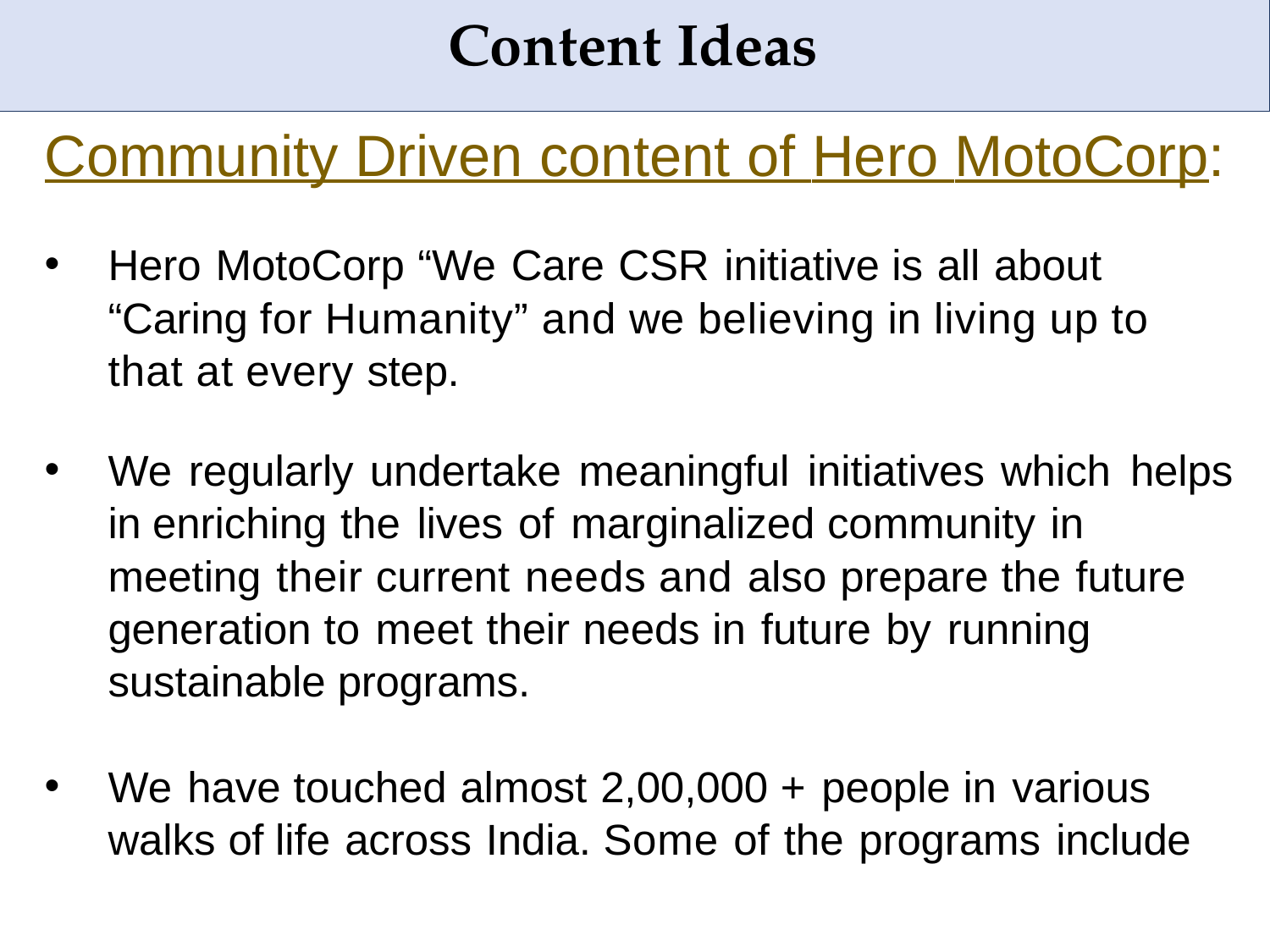

# Content Ideas
Community Driven content of Hero MotoCorp:
Hero MotoCorp “We Care CSR initiative is all about “Caring for Humanity” and we believing in living up to that at every step.

We regularly undertake meaningful initiatives which helps in enriching the lives of marginalized community in meeting their current needs and also prepare the future generation to meet their needs in future by running sustainable programs.

We have touched almost 2,00,000 + people in various walks of life across India. Some of the programs include